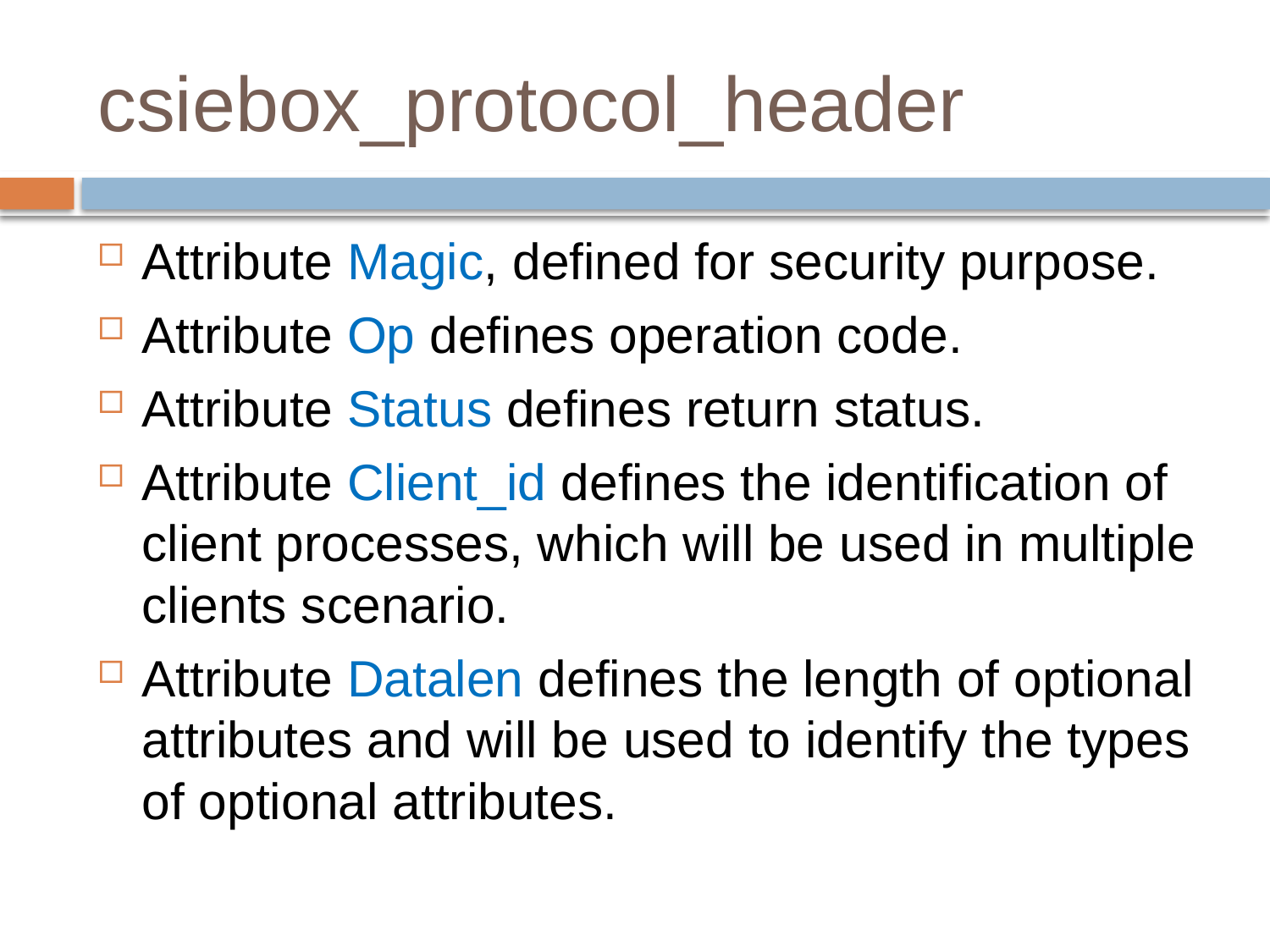

# csiebox_protocol_header
Attribute Magic, defined for security purpose.
Attribute Op defines operation code.
Attribute Status defines return status.
Attribute Client_id defines the identification of client processes, which will be used in multiple clients scenario.
Attribute Datalen defines the length of optional attributes and will be used to identify the types of optional attributes.